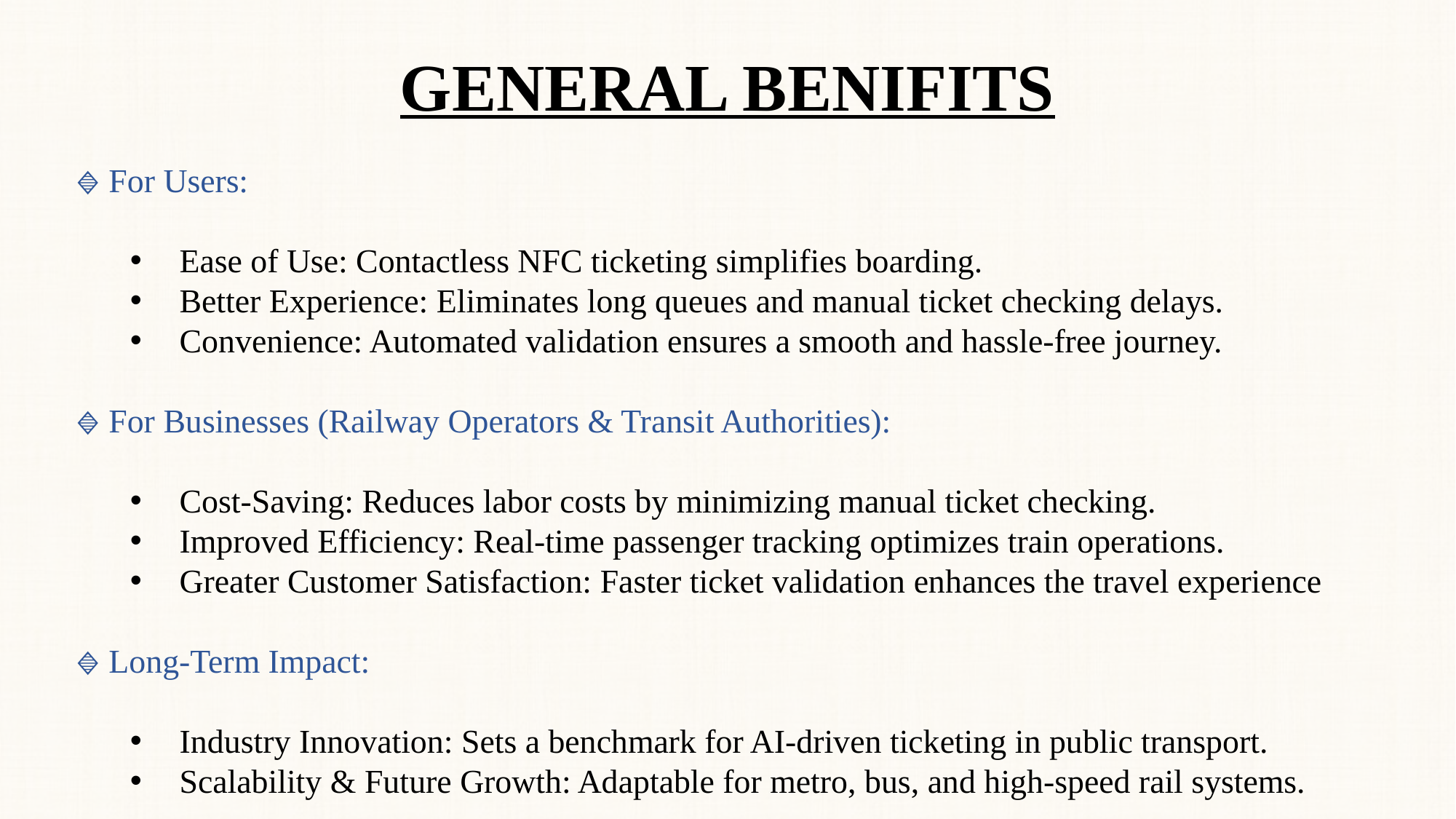

# GENERAL BENIFITS
🔹 For Users:

 Ease of Use: Contactless NFC ticketing simplifies boarding.
 Better Experience: Eliminates long queues and manual ticket checking delays.
 Convenience: Automated validation ensures a smooth and hassle-free journey.

🔹 For Businesses (Railway Operators & Transit Authorities):

 Cost-Saving: Reduces labor costs by minimizing manual ticket checking.
 Improved Efficiency: Real-time passenger tracking optimizes train operations.
 Greater Customer Satisfaction: Faster ticket validation enhances the travel experience

🔹 Long-Term Impact:

 Industry Innovation: Sets a benchmark for AI-driven ticketing in public transport.
 Scalability & Future Growth: Adaptable for metro, bus, and high-speed rail systems.